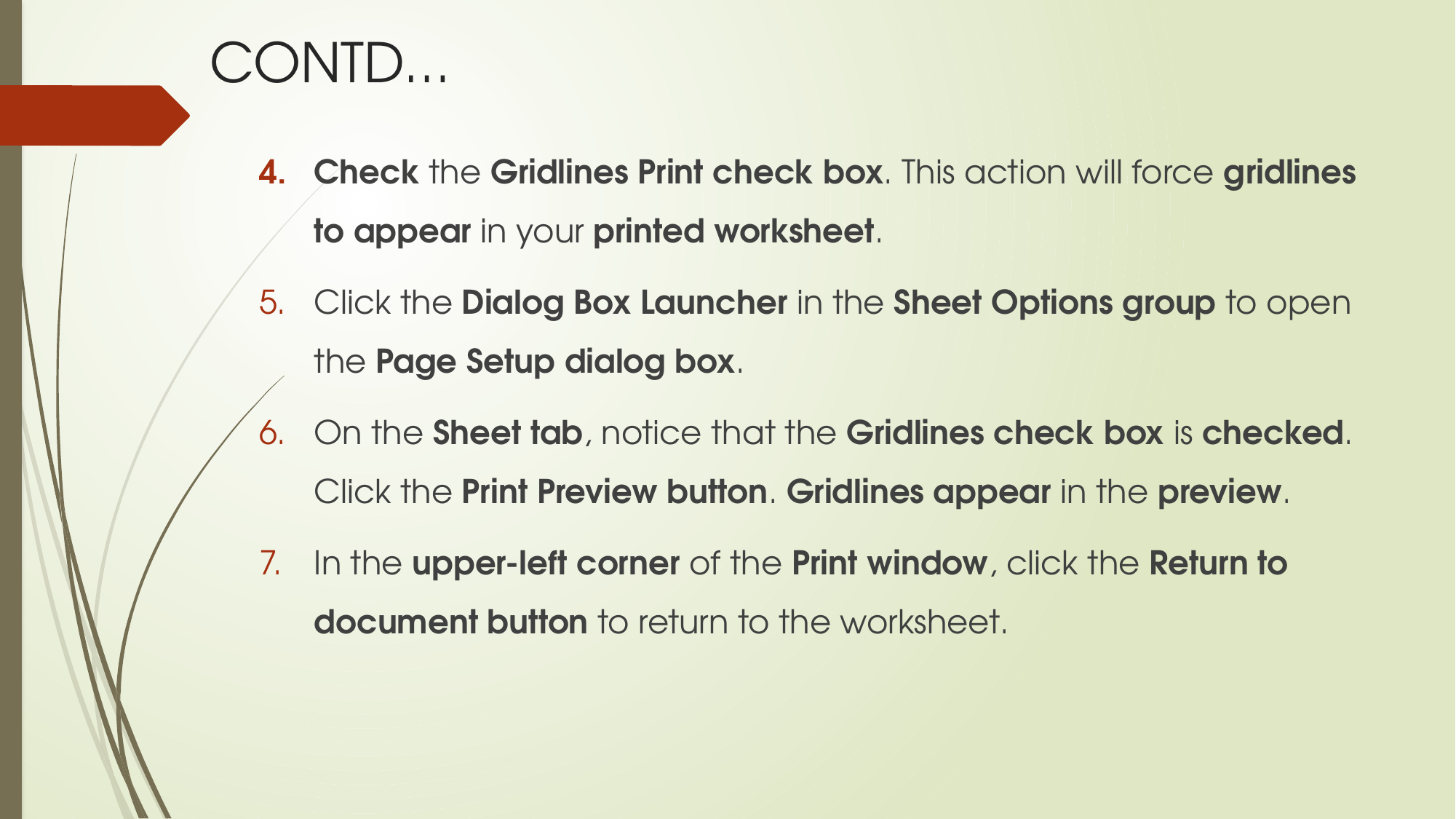

# CONTD…
Check the Gridlines Print check box. This action will force gridlines to appear in your printed worksheet.
Click the Dialog Box Launcher in the Sheet Options group to open the Page Setup dialog box.
On the Sheet tab, notice that the Gridlines check box is checked. Click the Print Preview button. Gridlines appear in the preview.
In the upper-left corner of the Print window, click the Return to document button to return to the worksheet.